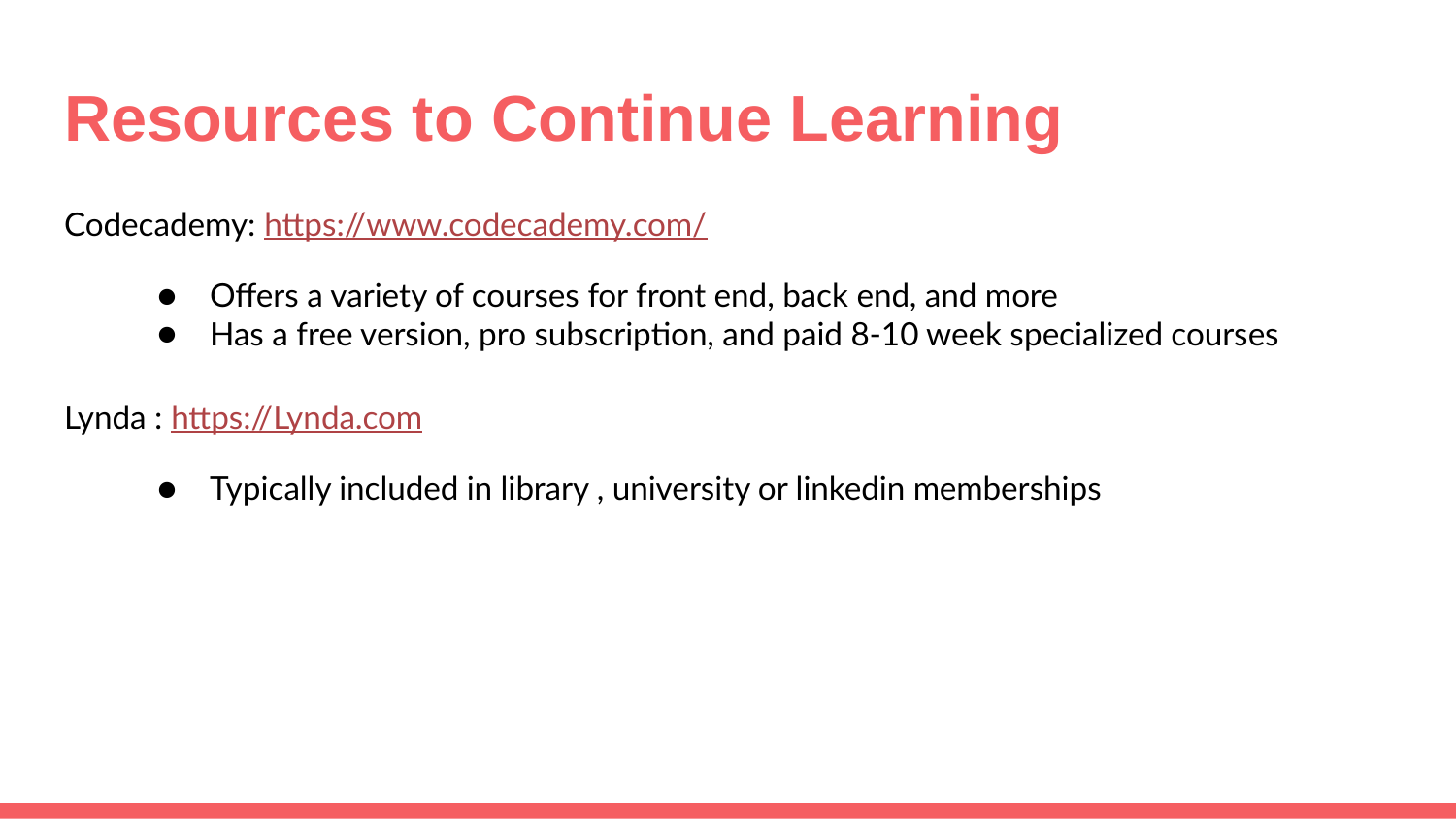

# Resources to Continue Learning
Codecademy: https://www.codecademy.com/
Offers a variety of courses for front end, back end, and more
Has a free version, pro subscription, and paid 8-10 week specialized courses

Lynda : https://Lynda.com
Typically included in library , university or linkedin memberships